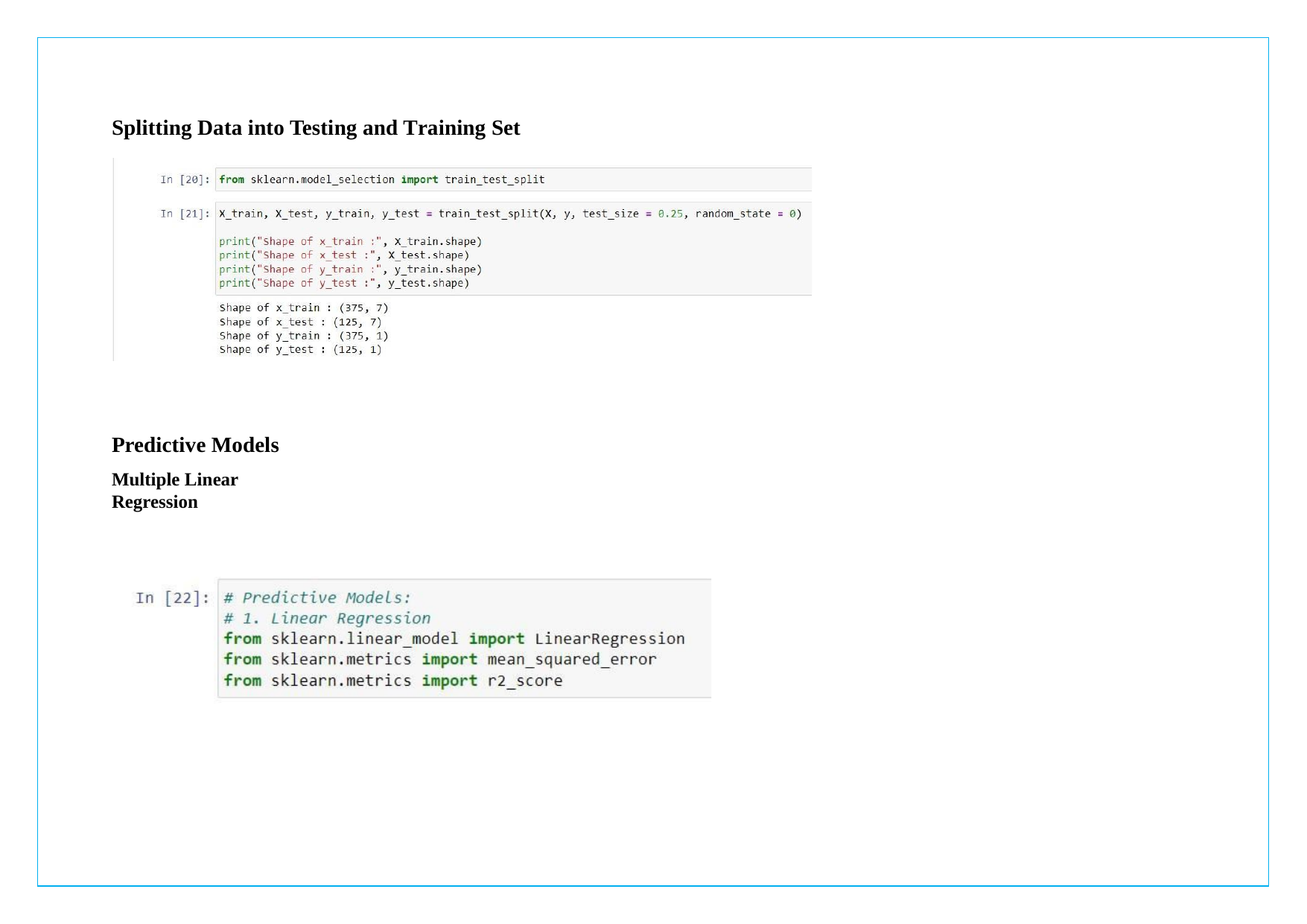

Splitting Data into Testing and Training Set

Predictive Models
Multiple Linear Regression